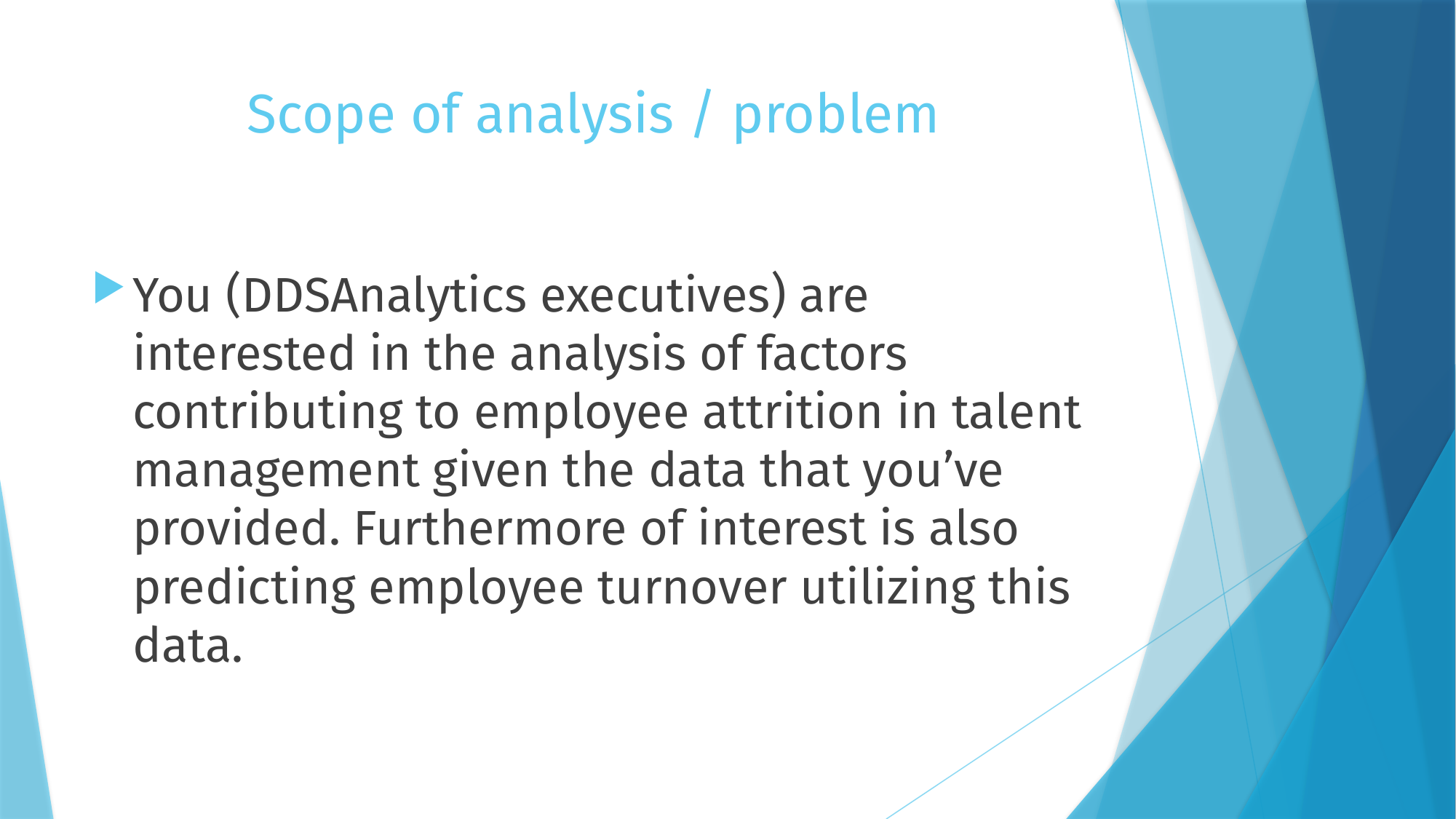

# Scope of analysis / problem
You (DDSAnalytics executives) are interested in the analysis of factors contributing to employee attrition in talent management given the data that you’ve provided. Furthermore of interest is also predicting employee turnover utilizing this data.